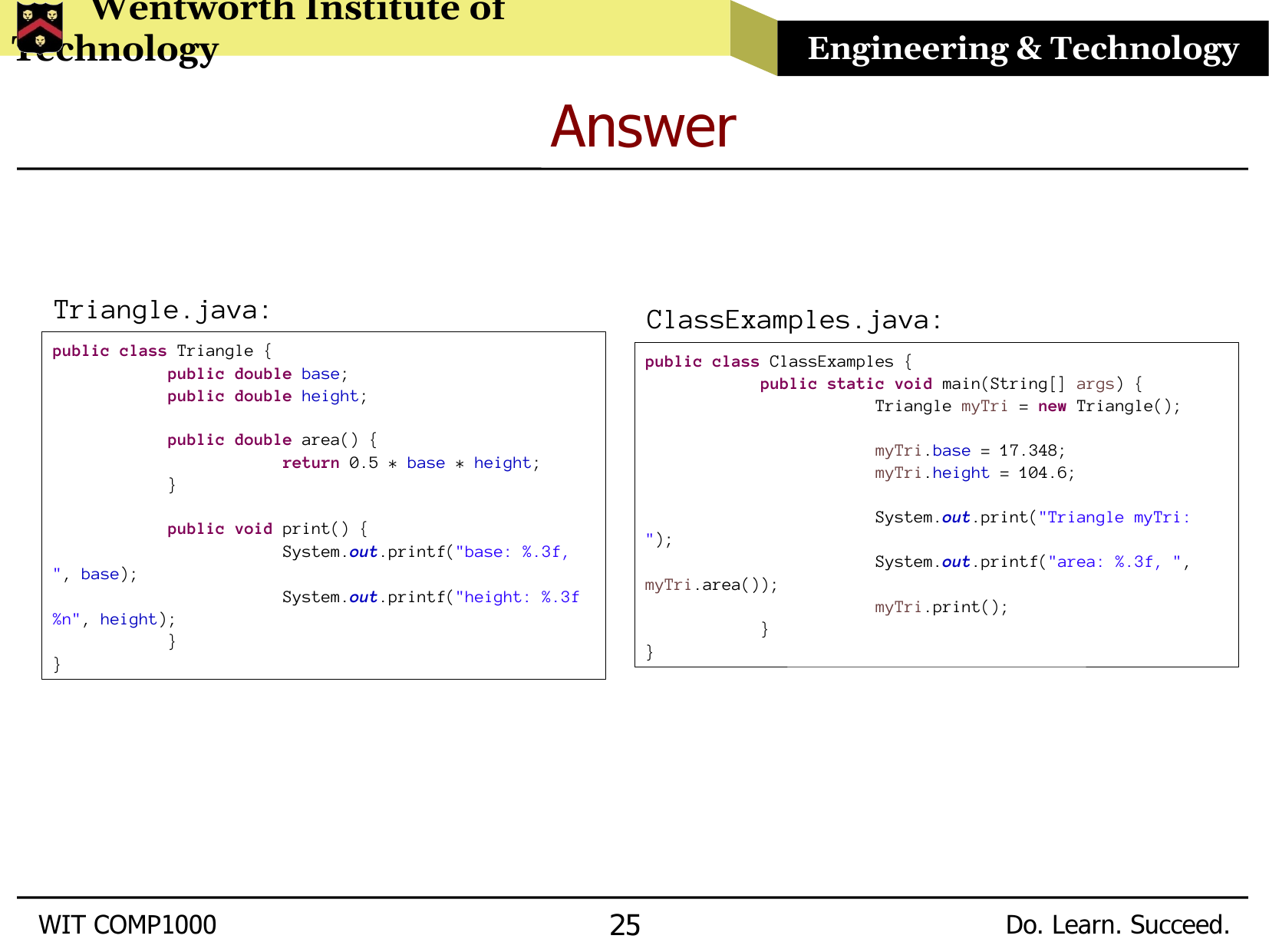

# Answer
Triangle.java:
ClassExamples.java:
public class Triangle {
	public double base;
	public double height;

	public double area() {
		return 0.5 * base * height;
	}

	public void print() {
		System.out.printf("base: %.3f, ", base);
		System.out.printf("height: %.3f%n", height);
	}
}
public class ClassExamples {
	public static void main(String[] args) {
		Triangle myTri = new Triangle();

		myTri.base = 17.348;
		myTri.height = 104.6;

		System.out.print("Triangle myTri: ");
		System.out.printf("area: %.3f, ", myTri.area());
		myTri.print();
	}
}